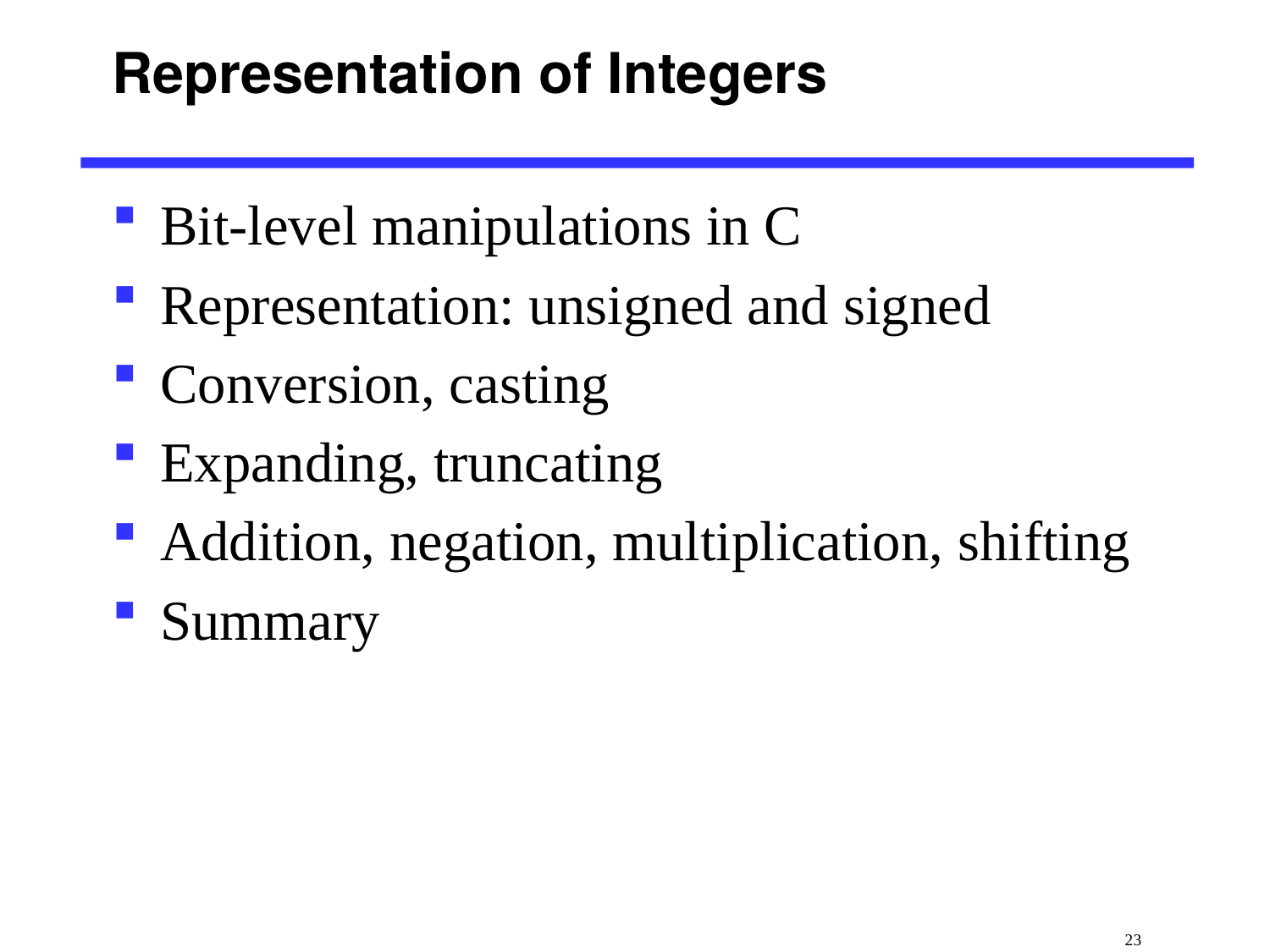

# Representation of Integers
Bit-level manipulations in C
Representation: unsigned and signed
Conversion, casting
Expanding, truncating
Addition, negation, multiplication, shifting
Summary
                           23